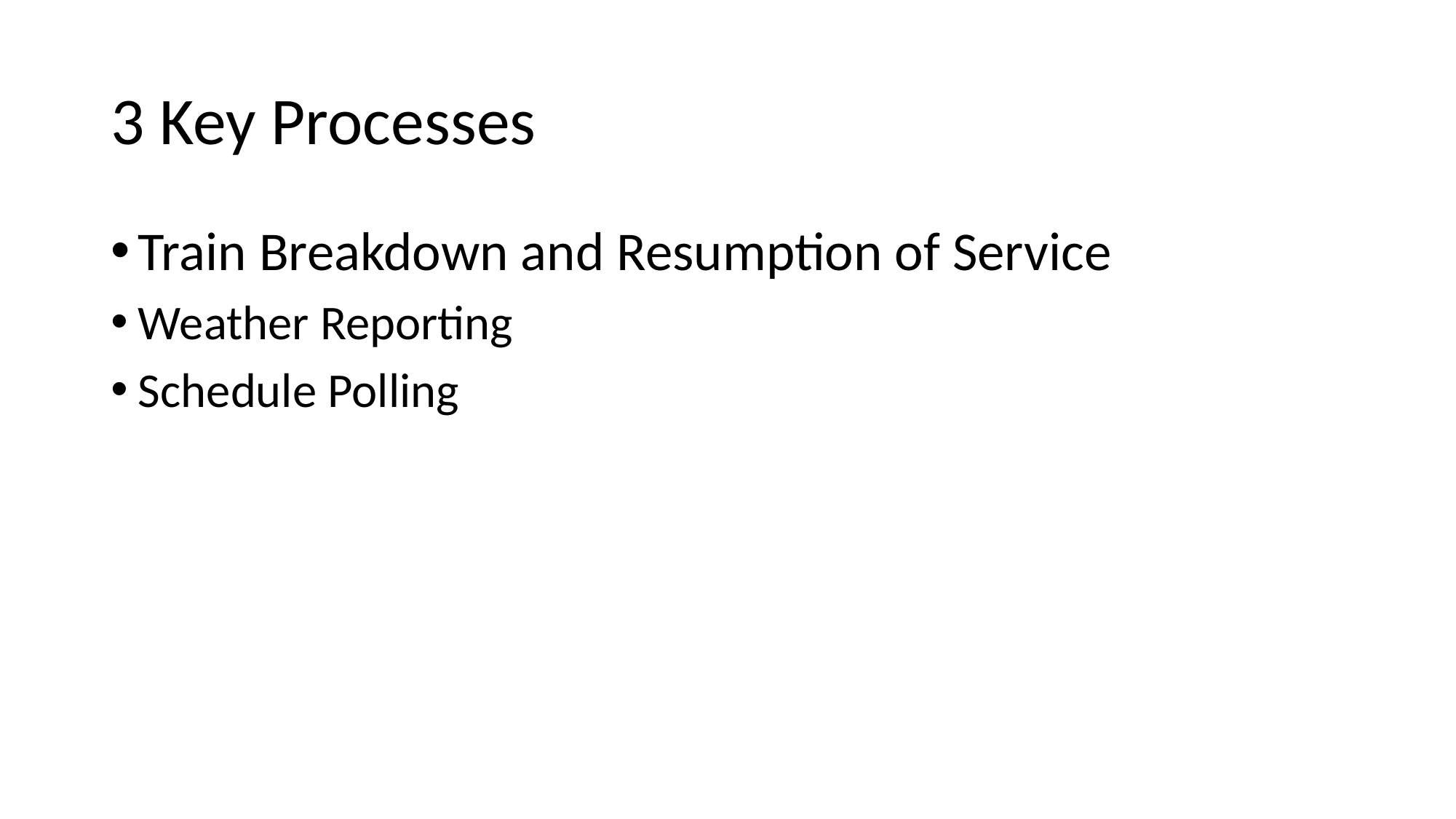

# 3 Key Processes
Train Breakdown and Resumption of Service
Weather Reporting
Schedule Polling